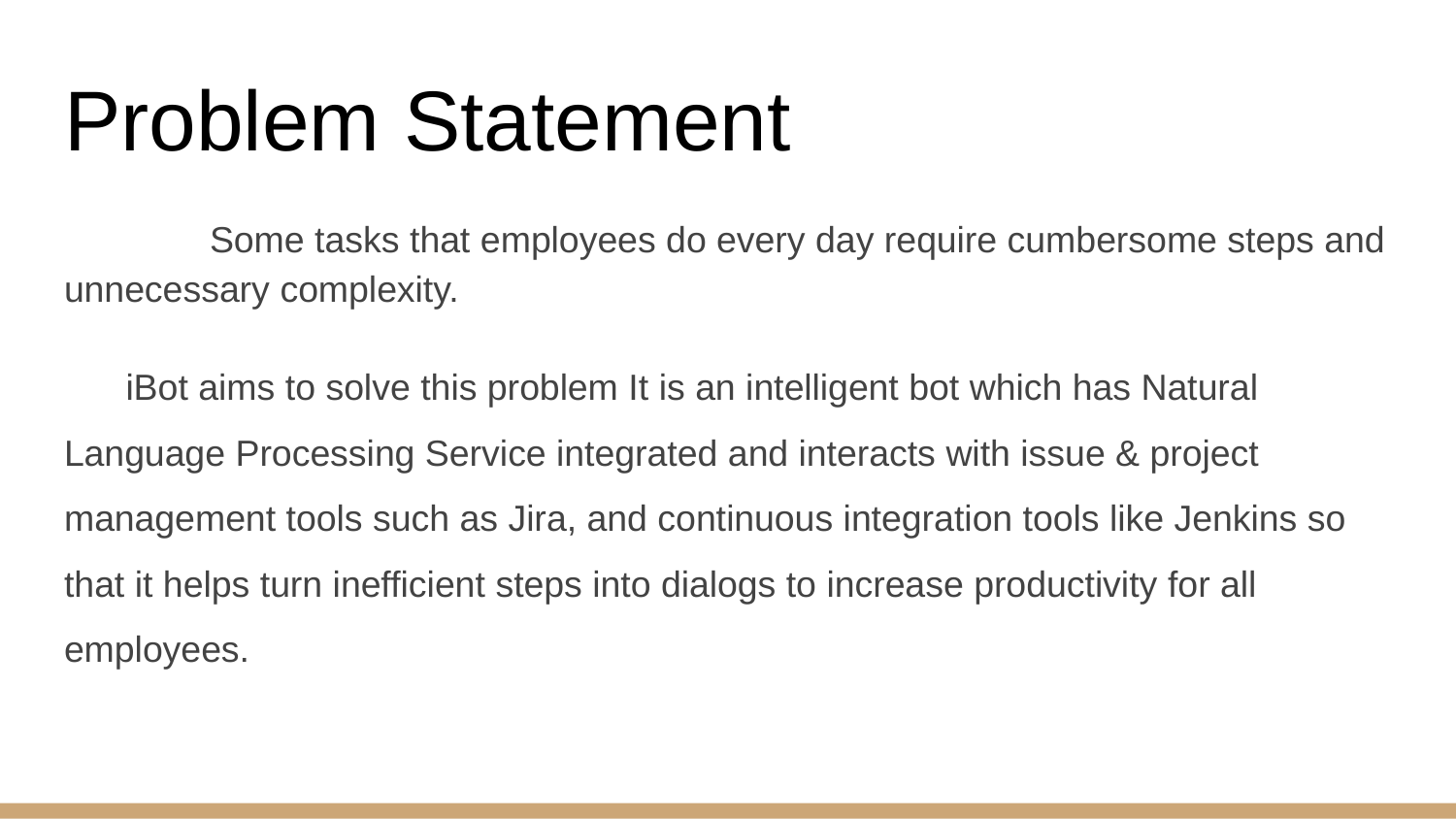

# Problem Statement
	Some tasks that employees do every day require cumbersome steps and unnecessary complexity.
iBot aims to solve this problem It is an intelligent bot which has Natural Language Processing Service integrated and interacts with issue & project management tools such as Jira, and continuous integration tools like Jenkins so that it helps turn inefficient steps into dialogs to increase productivity for all employees.